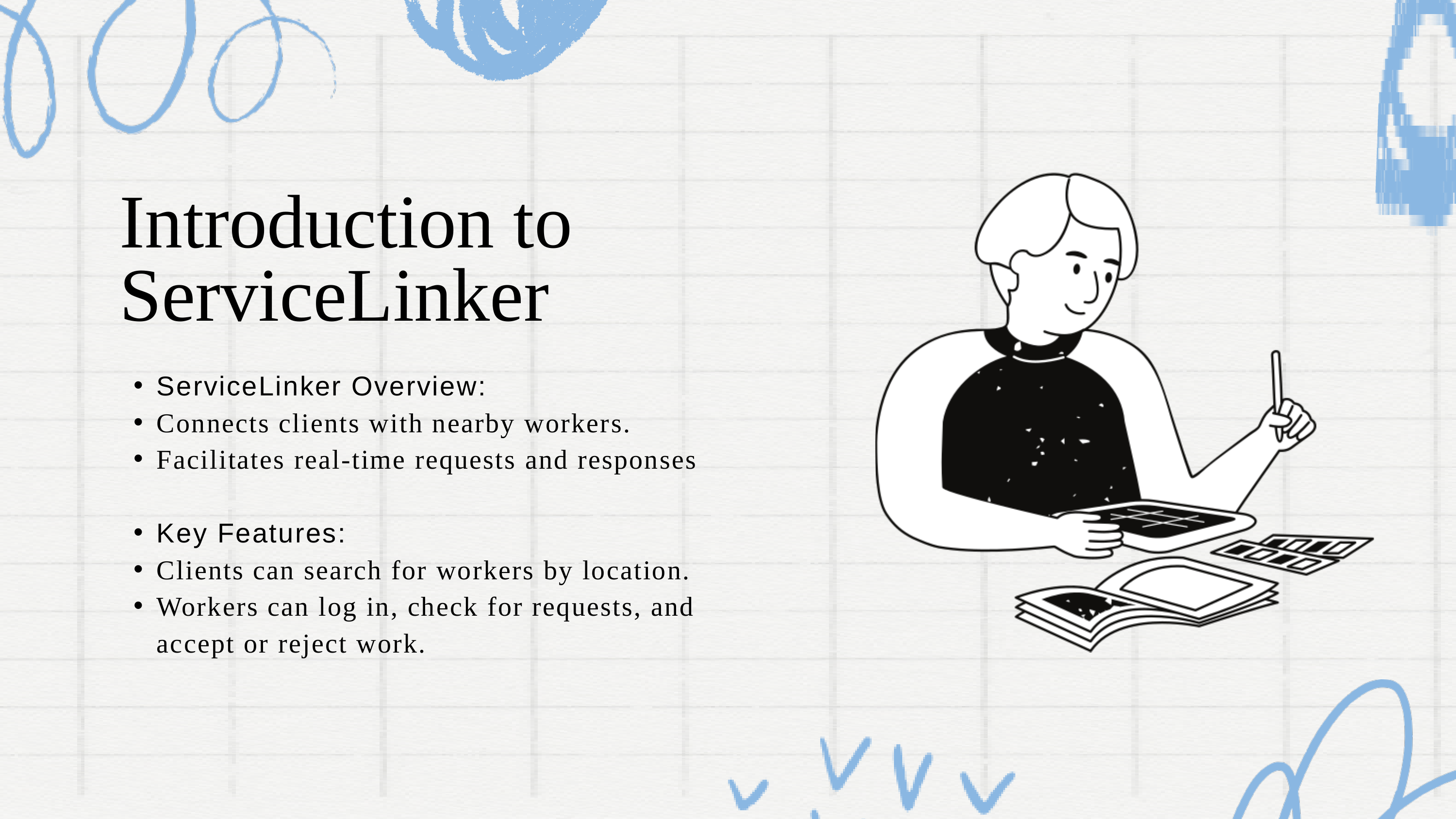

Introduction to ServiceLinker
ServiceLinker Overview:
Connects clients with nearby workers.
Facilitates real-time requests and responses

Key Features:
Clients can search for workers by location.
Workers can log in, check for requests, and accept or reject work.